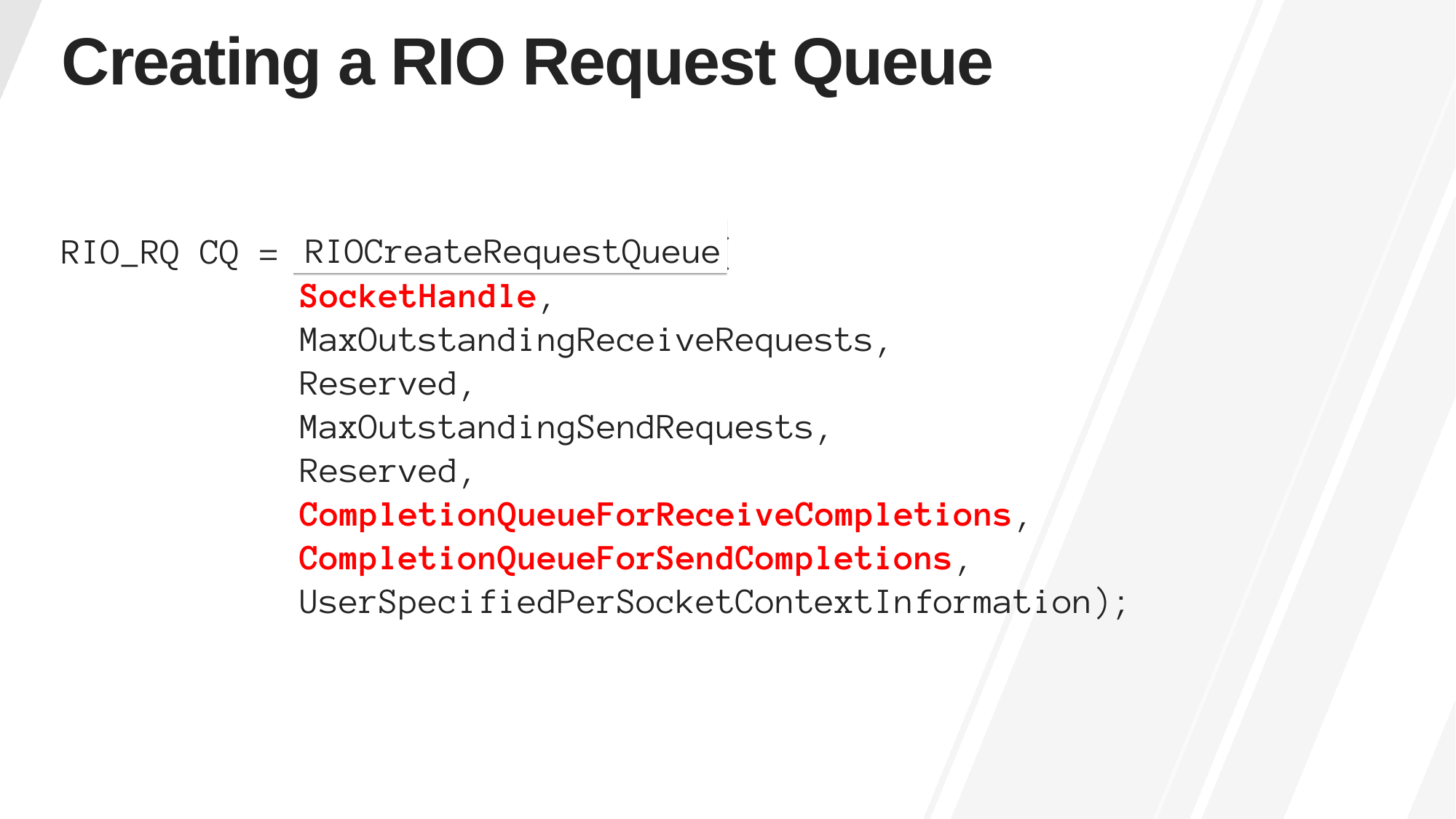

Creating a RIO Request Queue

RIOCreateRequestQueue
RIO_RQ CQ = RIOCreateRequestQueue(
		 SocketHandle,
            MaxOutstandingReceiveRequests,
		 Reserved,
            MaxOutstandingSendRequests,
		 Reserved,
		 CompletionQueueForReceiveCompletions,
            CompletionQueueForSendCompletions,
            UserSpecifiedPerSocketContextInformation);